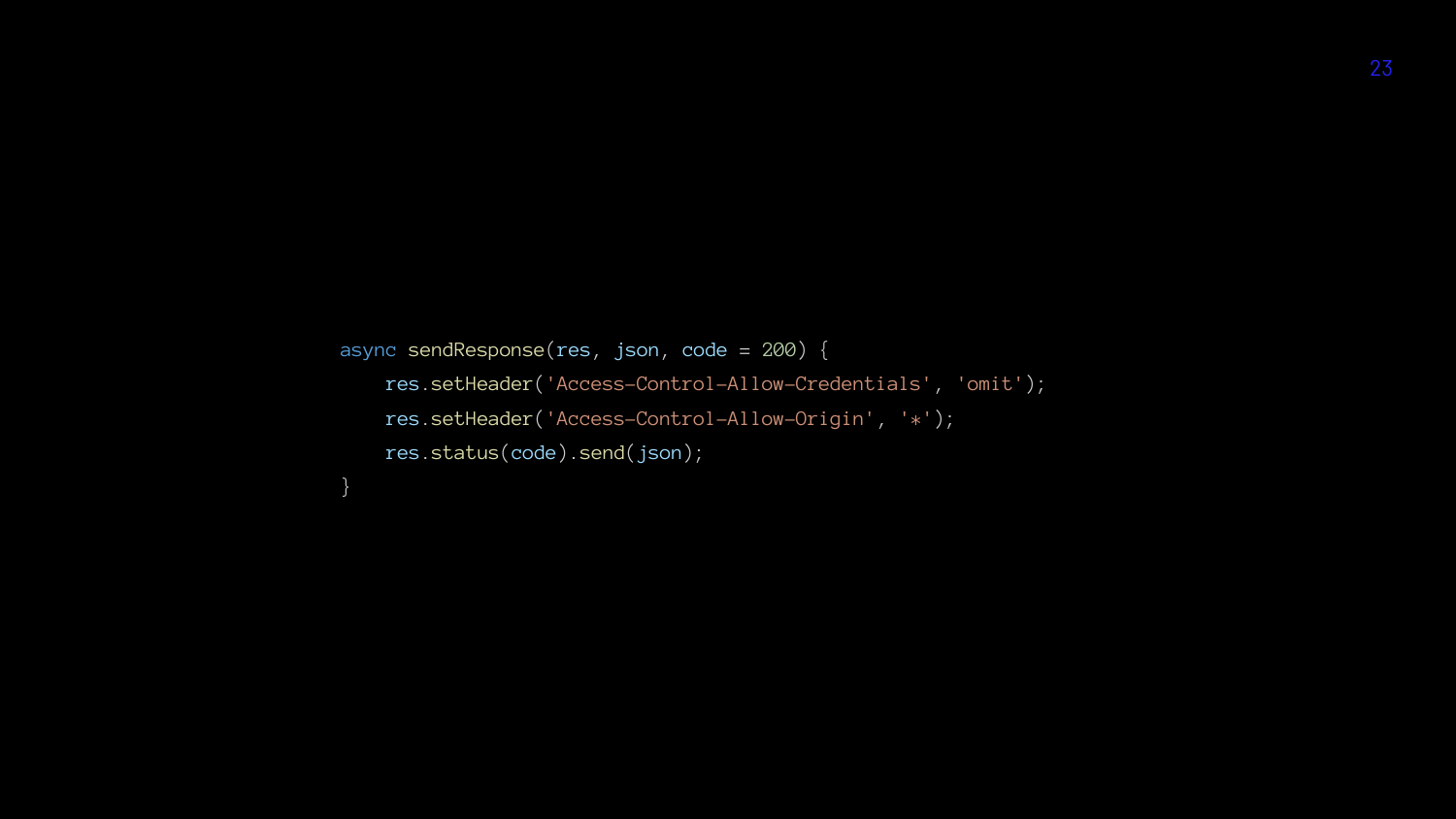

23
async sendResponse(res, json, code = 200) {
    res.setHeader('Access-Control-Allow-Credentials', 'omit');
    res.setHeader('Access-Control-Allow-Origin', '*');
    res.status(code).send(json);
}